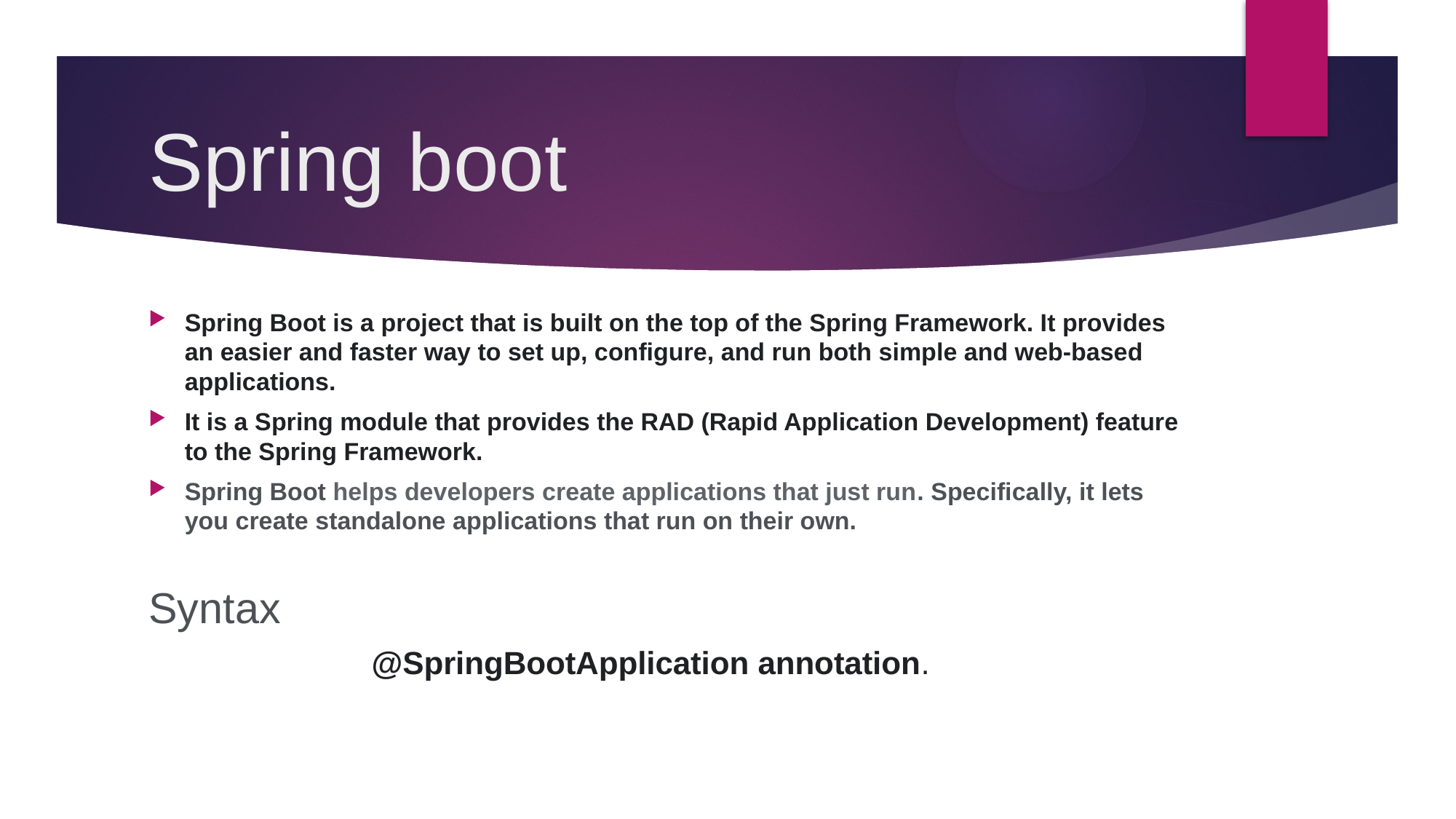

# Spring boot
Spring Boot is a project that is built on the top of the Spring Framework. It provides an easier and faster way to set up, configure, and run both simple and web-based applications.
It is a Spring module that provides the RAD (Rapid Application Development) feature to the Spring Framework.
Spring Boot helps developers create applications that just run. Specifically, it lets you create standalone applications that run on their own.

Syntax
                         @SpringBootApplication annotation.